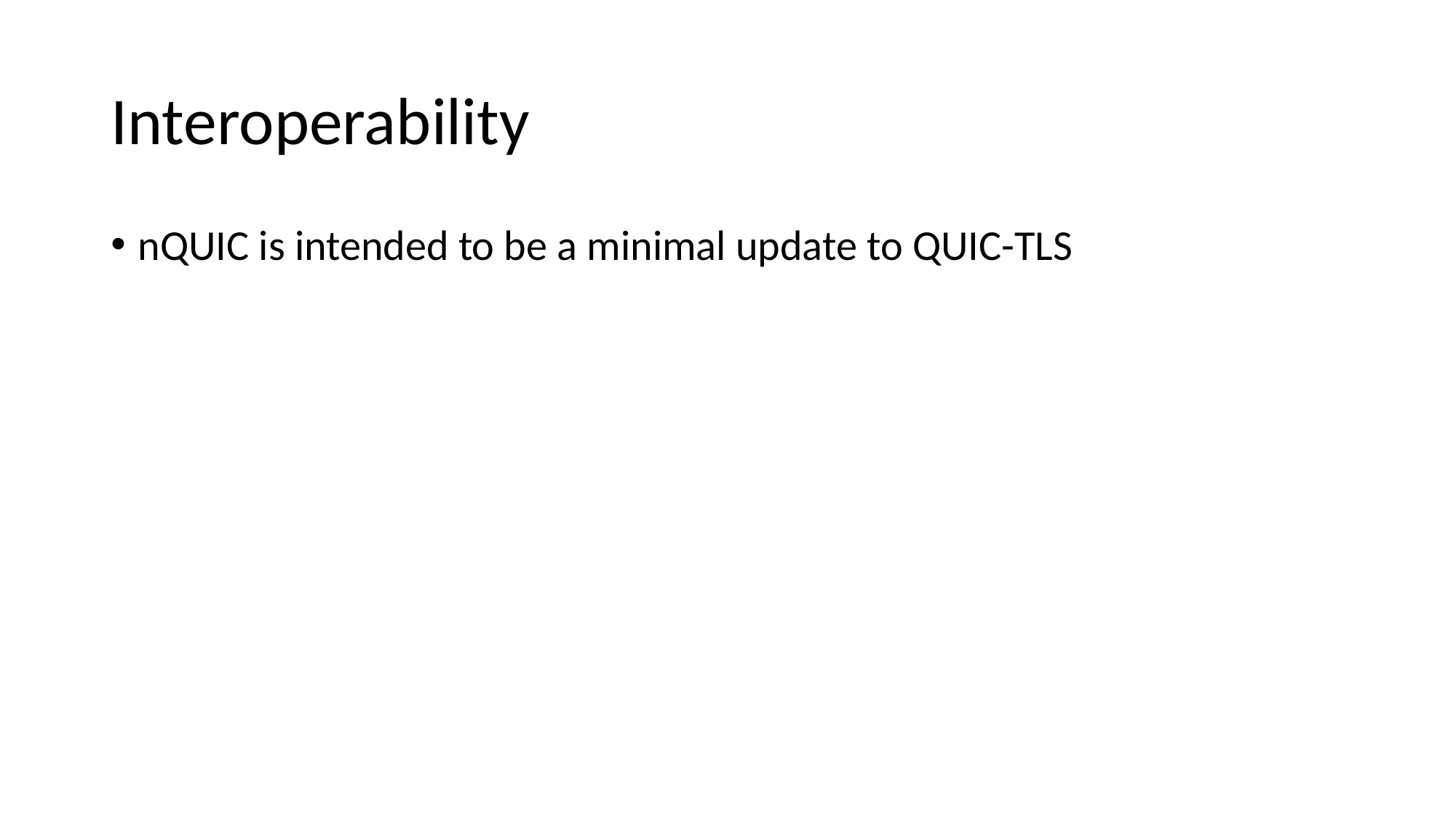

# Interoperability
nQUIC is intended to be a minimal update to QUIC-TLS